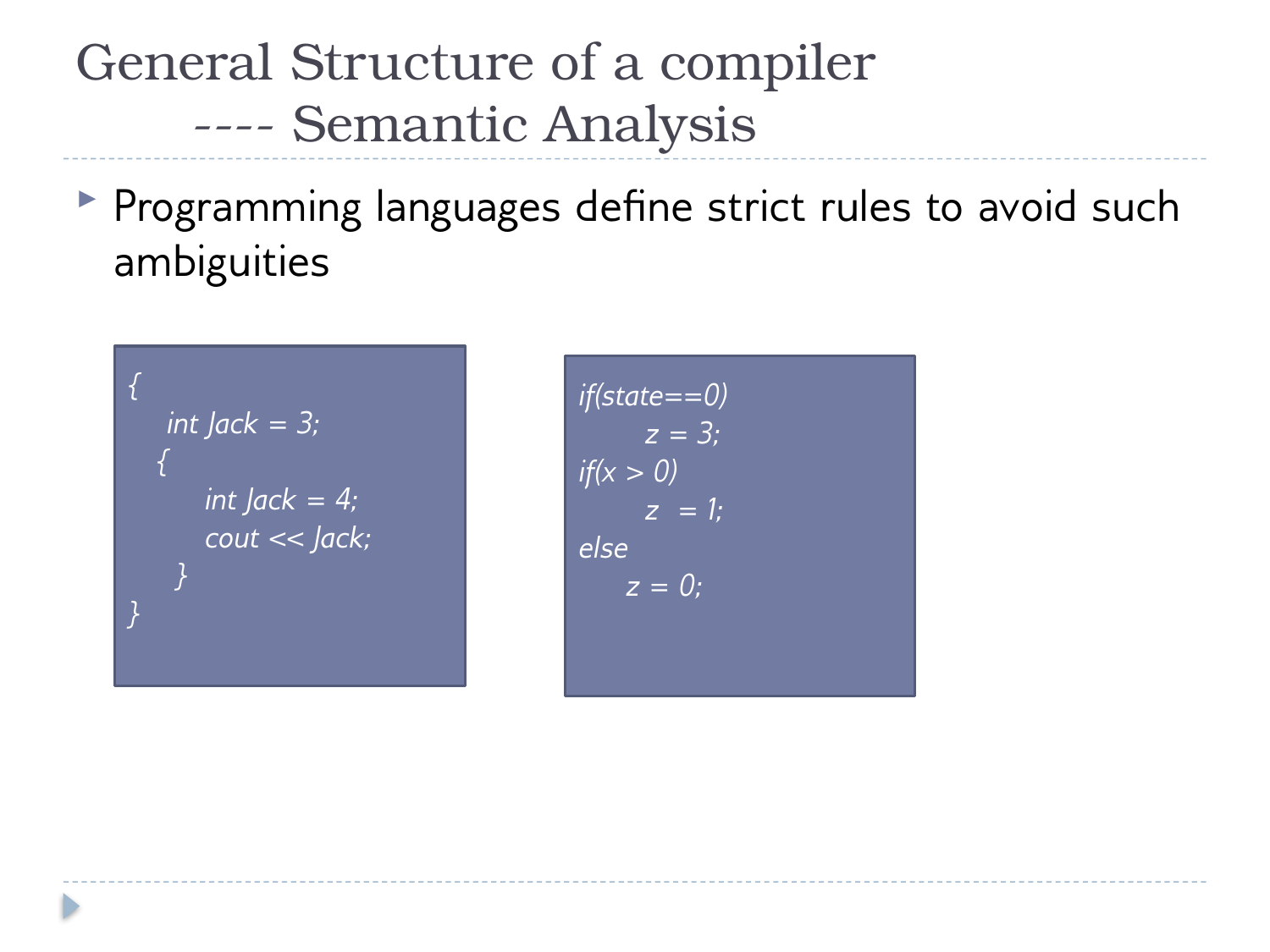

# General Structure of a compiler ---- Semantic Analysis
Programming languages define strict rules to avoid such ambiguities

{
    int Jack = 3;
   {
        int Jack = 4;
        cout << Jack;
     }
}

if(state==0)
       z = 3;
if(x > 0)
       z  = 1;
else
     z = 0;